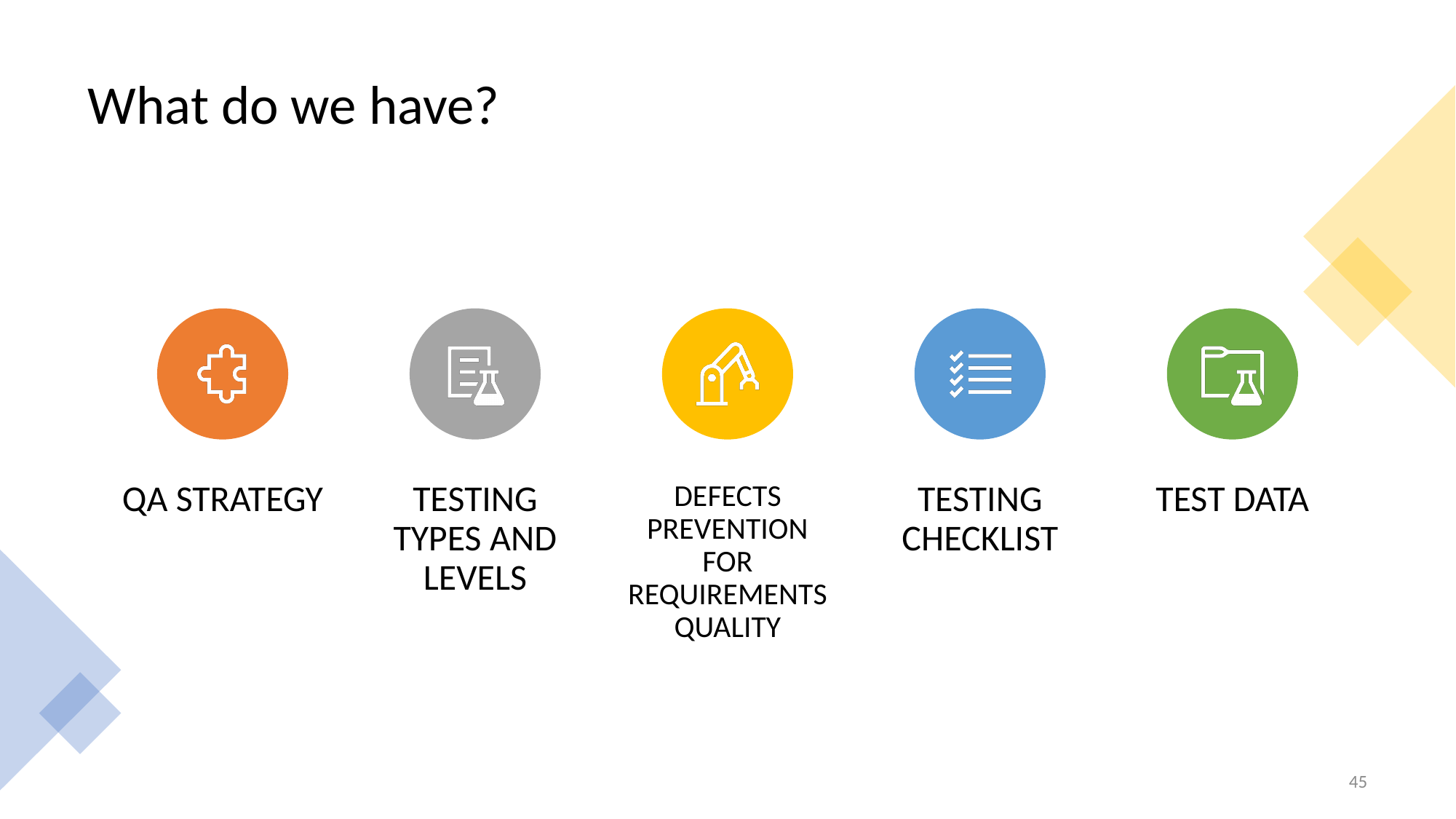

# What do we have?

QA strategy
Testing types and levels
Defects prevention for requirements quality
Testing checklist
Test data

45